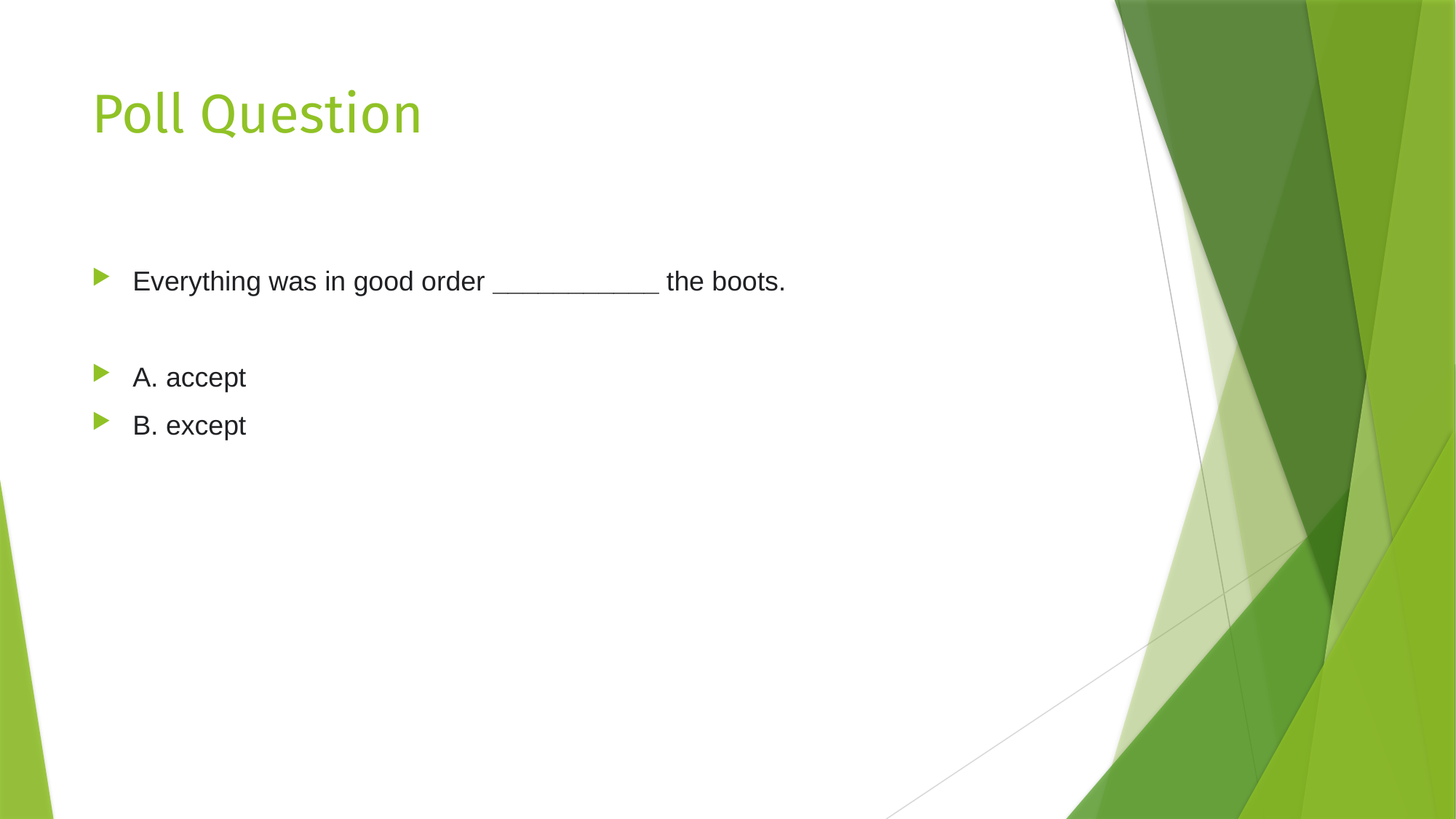

# Poll Question
Everything was in good order ___________ the boots.

A. accept
B. except